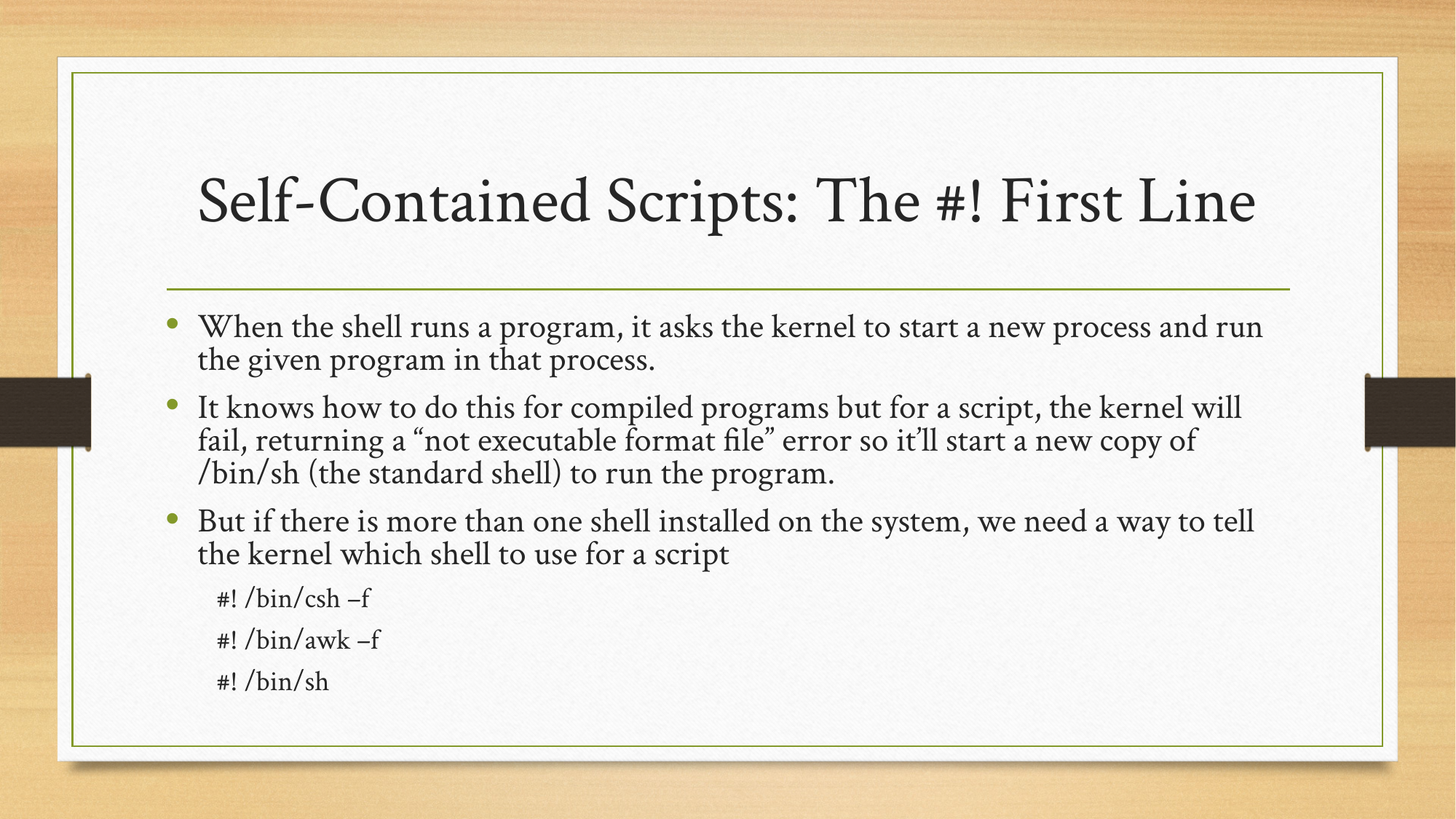

# Self-Contained Scripts: The #! First Line
When the shell runs a program, it asks the kernel to start a new process and run the given program in that process.
It knows how to do this for compiled programs but for a script, the kernel will fail, returning a “not executable format file” error so it’ll start a new copy of /bin/sh (the standard shell) to run the program.
But if there is more than one shell installed on the system, we need a way to tell the kernel which shell to use for a script
#! /bin/csh –f
#! /bin/awk –f
#! /bin/sh